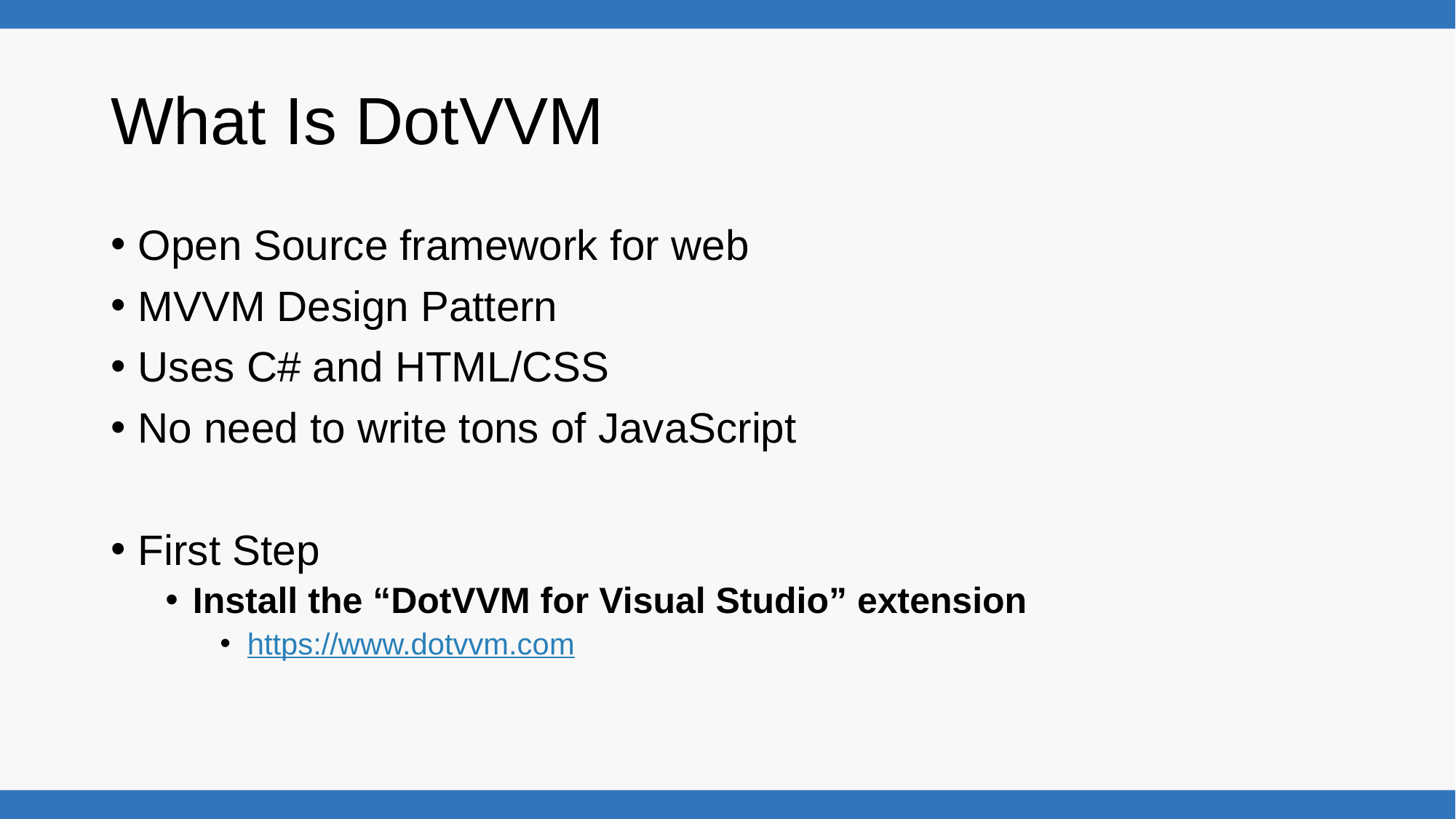

# What Is DotVVM
Open Source framework for web
MVVM Design Pattern
Uses C# and HTML/CSS
No need to write tons of JavaScript

First Step
Install the “DotVVM for Visual Studio” extension
https://www.dotvvm.com